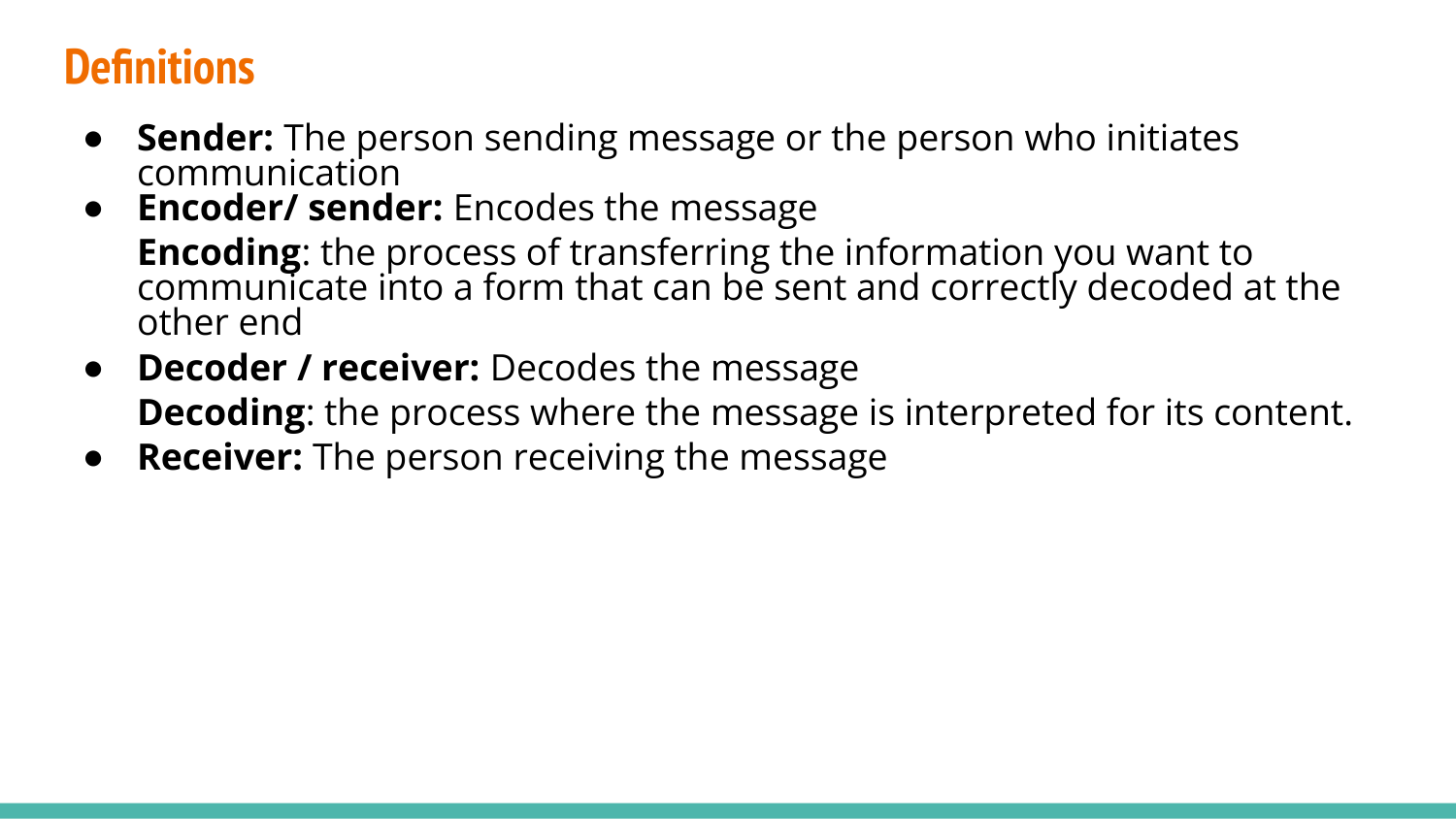

# Definitions
Sender: The person sending message or the person who initiates communication
Encoder/ sender: Encodes the message
Encoding: the process of transferring the information you want to communicate into a form that can be sent and correctly decoded at the other end
Decoder / receiver: Decodes the message
Decoding: the process where the message is interpreted for its content.
Receiver: The person receiving the message